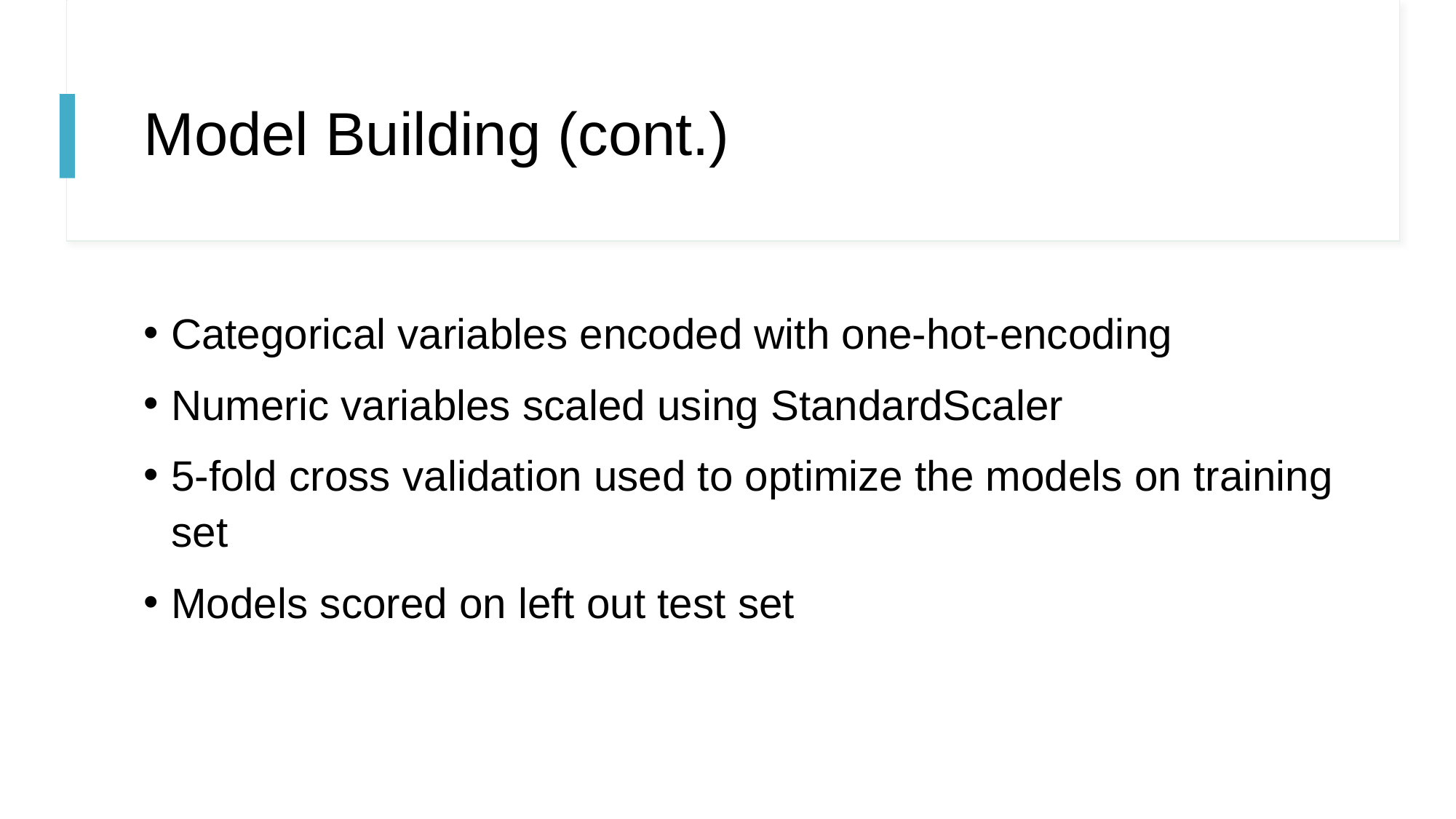

# Model Building (cont.)
Categorical variables encoded with one-hot-encoding
Numeric variables scaled using StandardScaler
5-fold cross validation used to optimize the models on training set
Models scored on left out test set